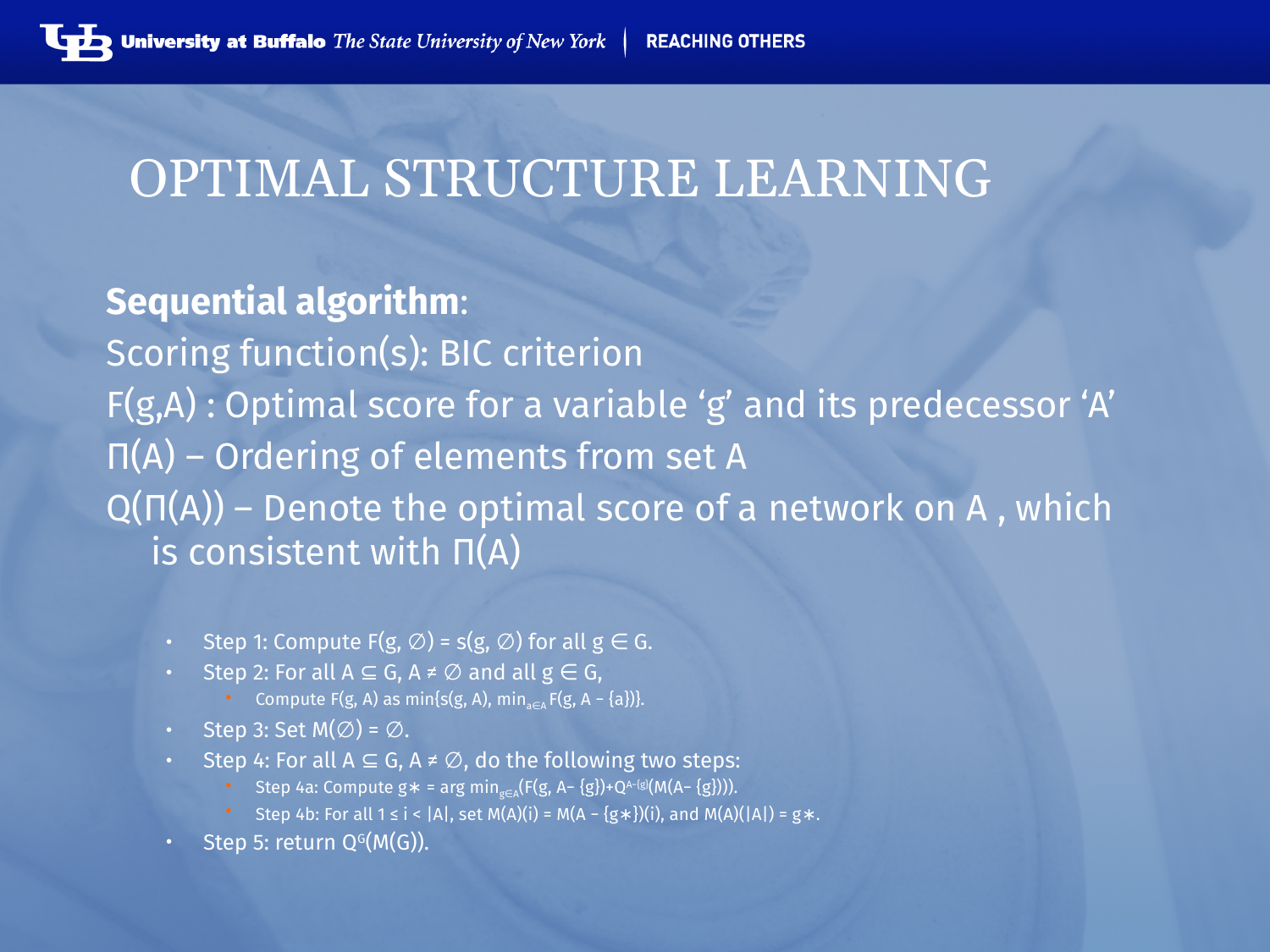

# OPTIMAL STRUCTURE LEARNING
Sequential algorithm:
Scoring function(s): BIC criterion
F(g,A) : Optimal score for a variable ‘g’ and its predecessor ‘A’
Π(A) – Ordering of elements from set A
Q(Π(A)) – Denote the optimal score of a network on A , which is consistent with Π(A)

Step 1: Compute F(g, ∅) = s(g, ∅) for all g ∈ G.
Step 2: For all A ⊆ G, A ≠ ∅ and all g ∈ G,
Compute F(g, A) as min{s(g, A), mina∈A F(g, A − {a})}.
Step 3: Set M(∅) = ∅.
Step 4: For all A ⊆ G, A ≠ ∅, do the following two steps:
Step 4a: Compute g∗ = arg ming∈A(F(g, A− {g})+QA−{g}(M(A− {g}))).
Step 4b: For all 1 ≤ i < |A|, set M(A)(i) = M(A − {g∗})(i), and M(A)(|A|) = g∗.
Step 5: return QG(M(G)).